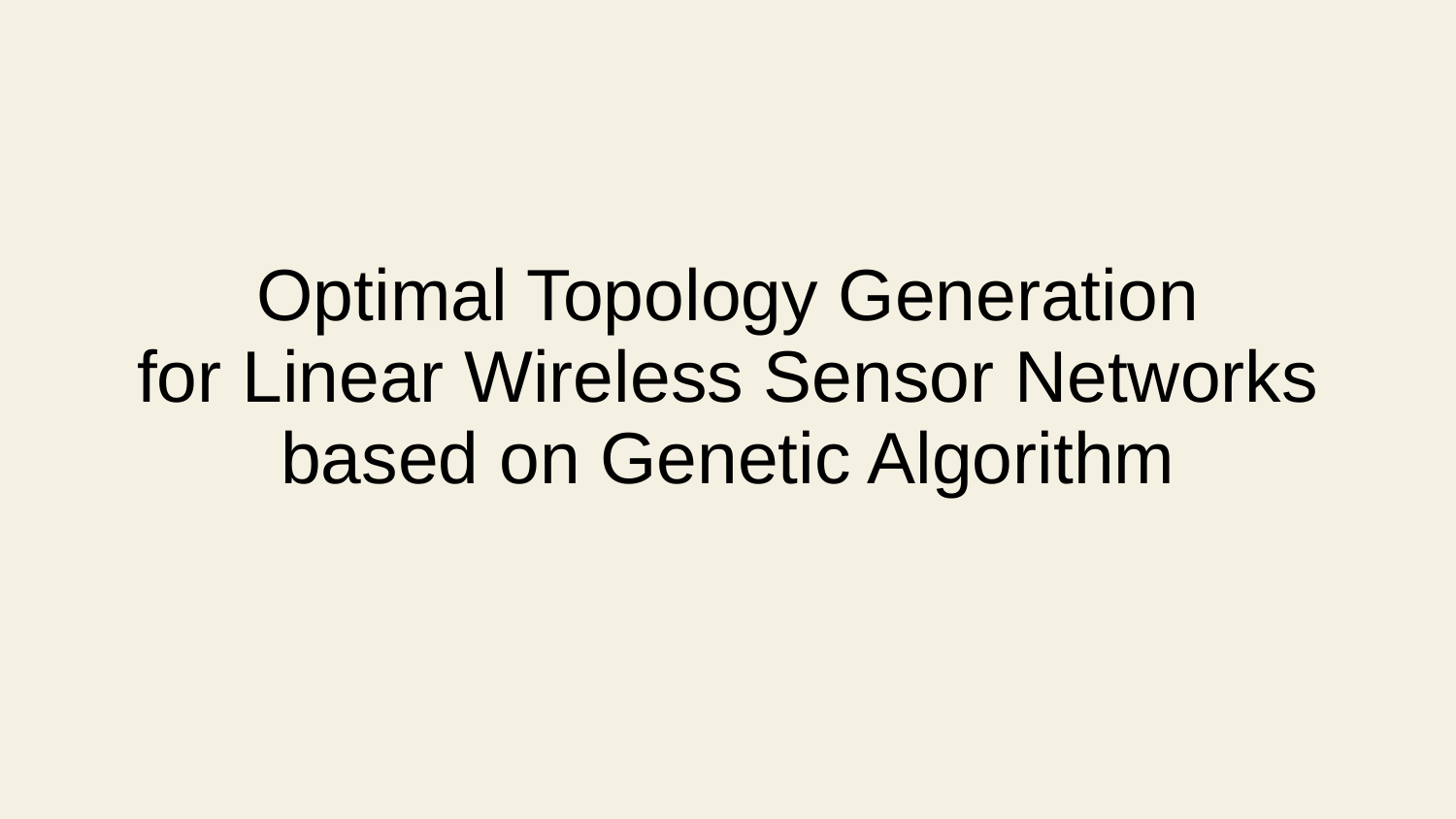

# Optimal Topology Generation
for Linear Wireless Sensor Networks
based on Genetic Algorithm